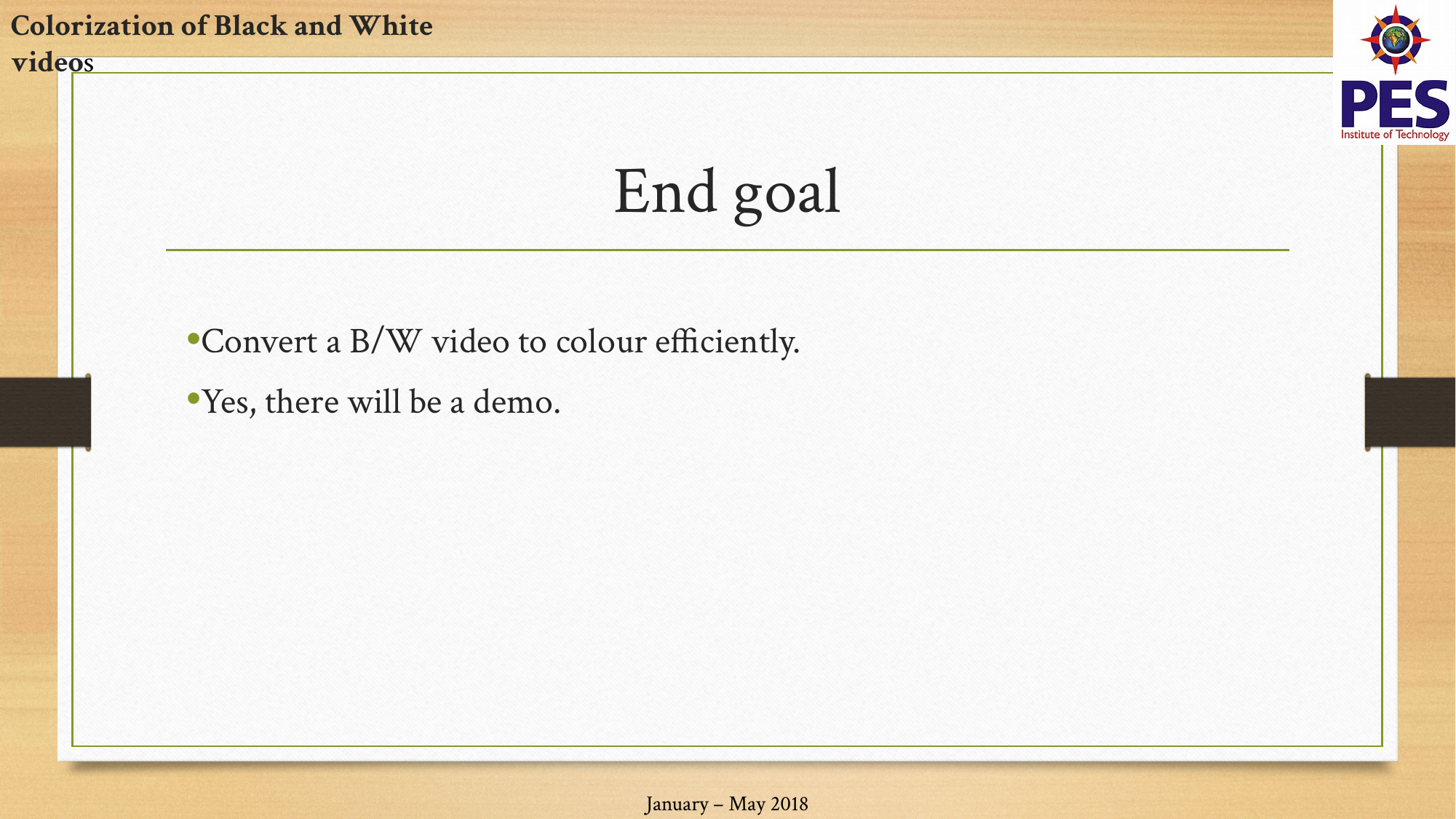

Colorization of Black and White videos
# End goal
Convert a B/W video to colour efficiently.
Yes, there will be a demo.